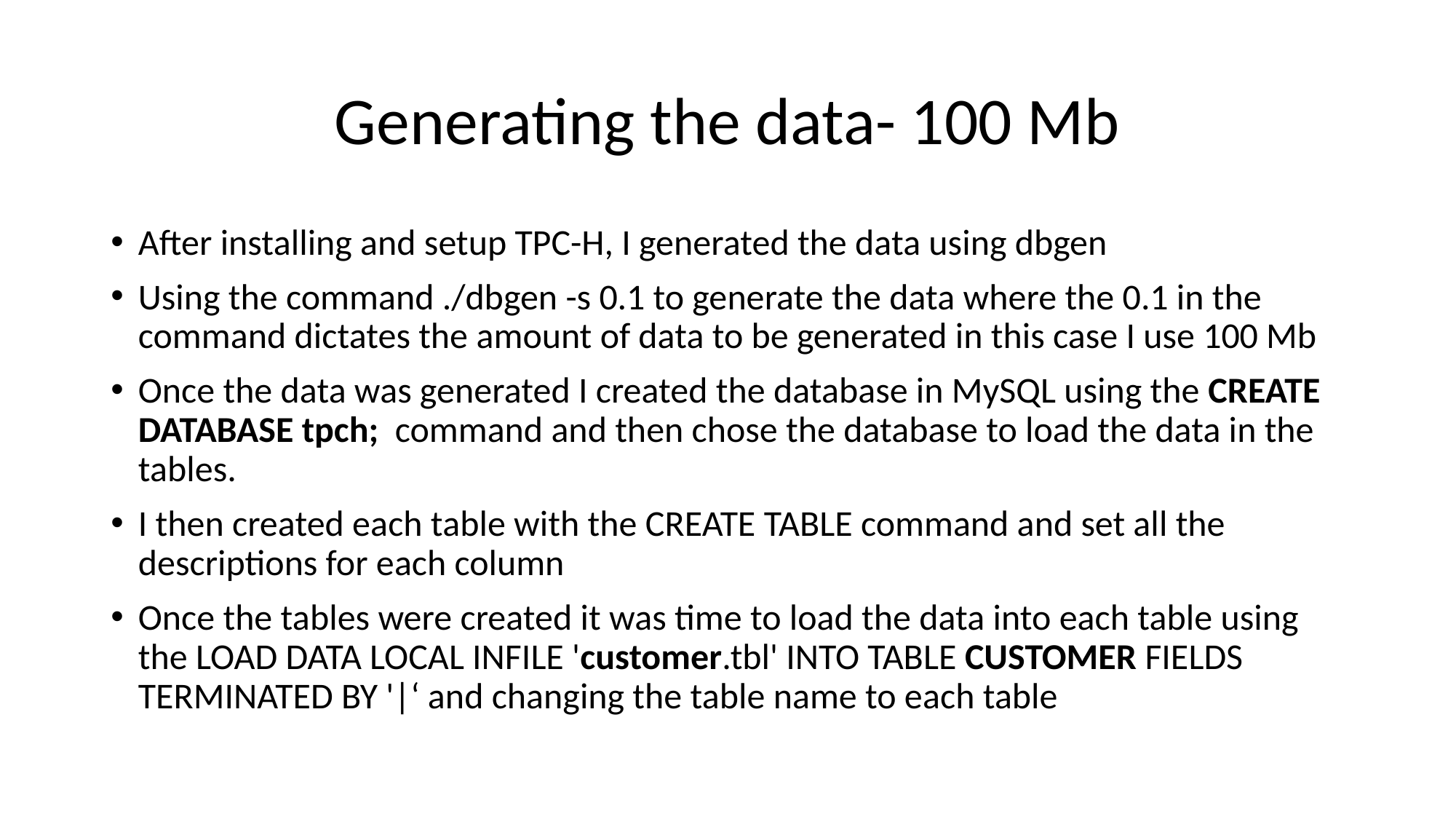

# Generating the data- 100 Mb
After installing and setup TPC-H, I generated the data using dbgen
Using the command ./dbgen -s 0.1 to generate the data where the 0.1 in the command dictates the amount of data to be generated in this case I use 100 Mb
Once the data was generated I created the database in MySQL using the CREATE DATABASE tpch;  command and then chose the database to load the data in the tables.
I then created each table with the CREATE TABLE command and set all the descriptions for each column
Once the tables were created it was time to load the data into each table using the LOAD DATA LOCAL INFILE 'customer.tbl' INTO TABLE CUSTOMER FIELDS TERMINATED BY '|‘ and changing the table name to each table